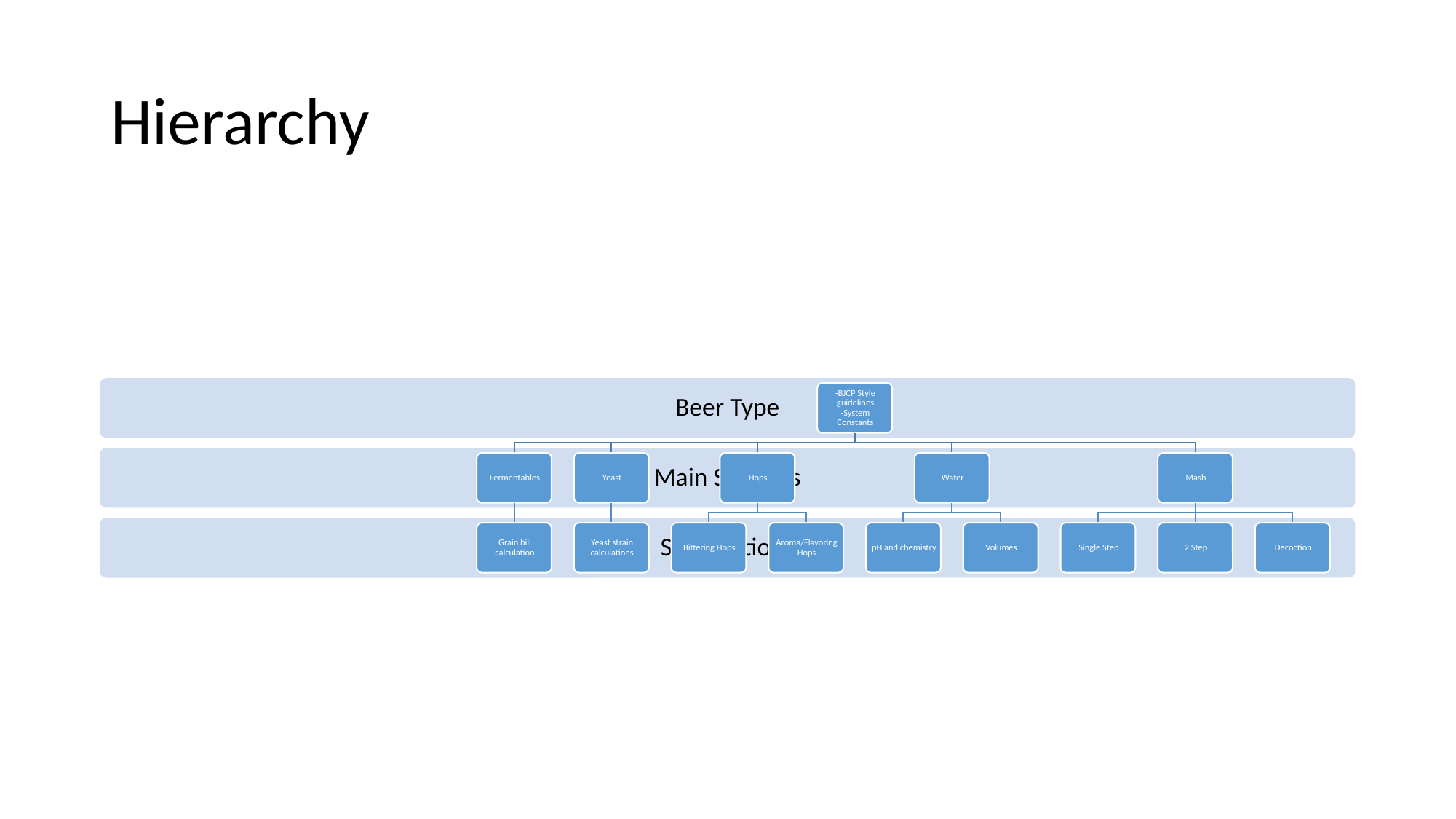

# Hierarchy
Sub-Sections
Main Sections
Beer Type
-BJCP Style guidelines
-System Constants
Fermentables
Grain bill calculation
Yeast
Yeast strain calculations
Hops
Bittering Hops
Aroma/Flavoring Hops
Water
pH and chemistry
Volumes
Mash
Single Step
2 Step
Decoction